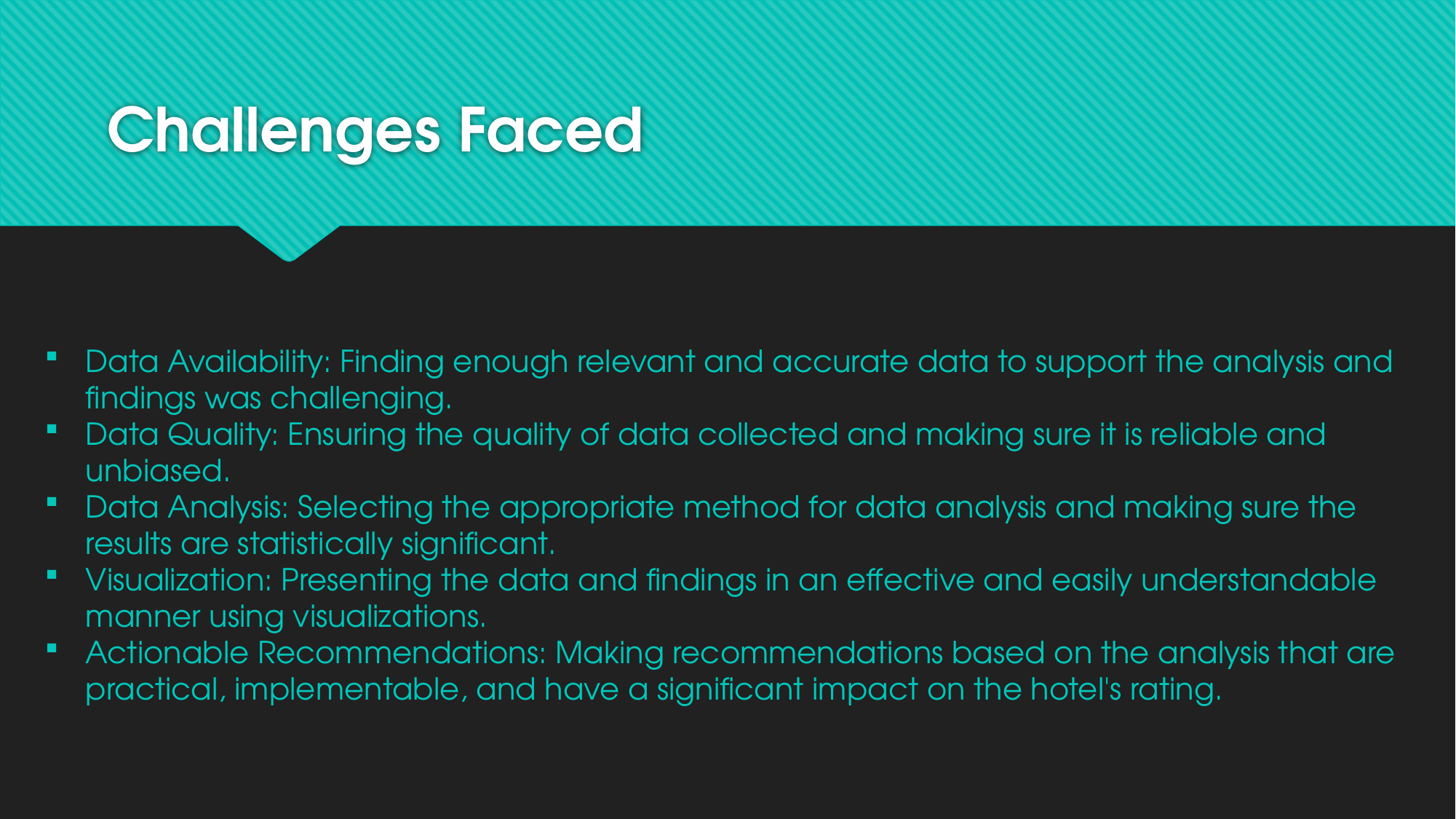

# Challenges Faced
Data Availability: Finding enough relevant and accurate data to support the analysis and findings was challenging.
Data Quality: Ensuring the quality of data collected and making sure it is reliable and unbiased.
Data Analysis: Selecting the appropriate method for data analysis and making sure the results are statistically significant.
Visualization: Presenting the data and findings in an effective and easily understandable manner using visualizations.
Actionable Recommendations: Making recommendations based on the analysis that are practical, implementable, and have a significant impact on the hotel's rating.